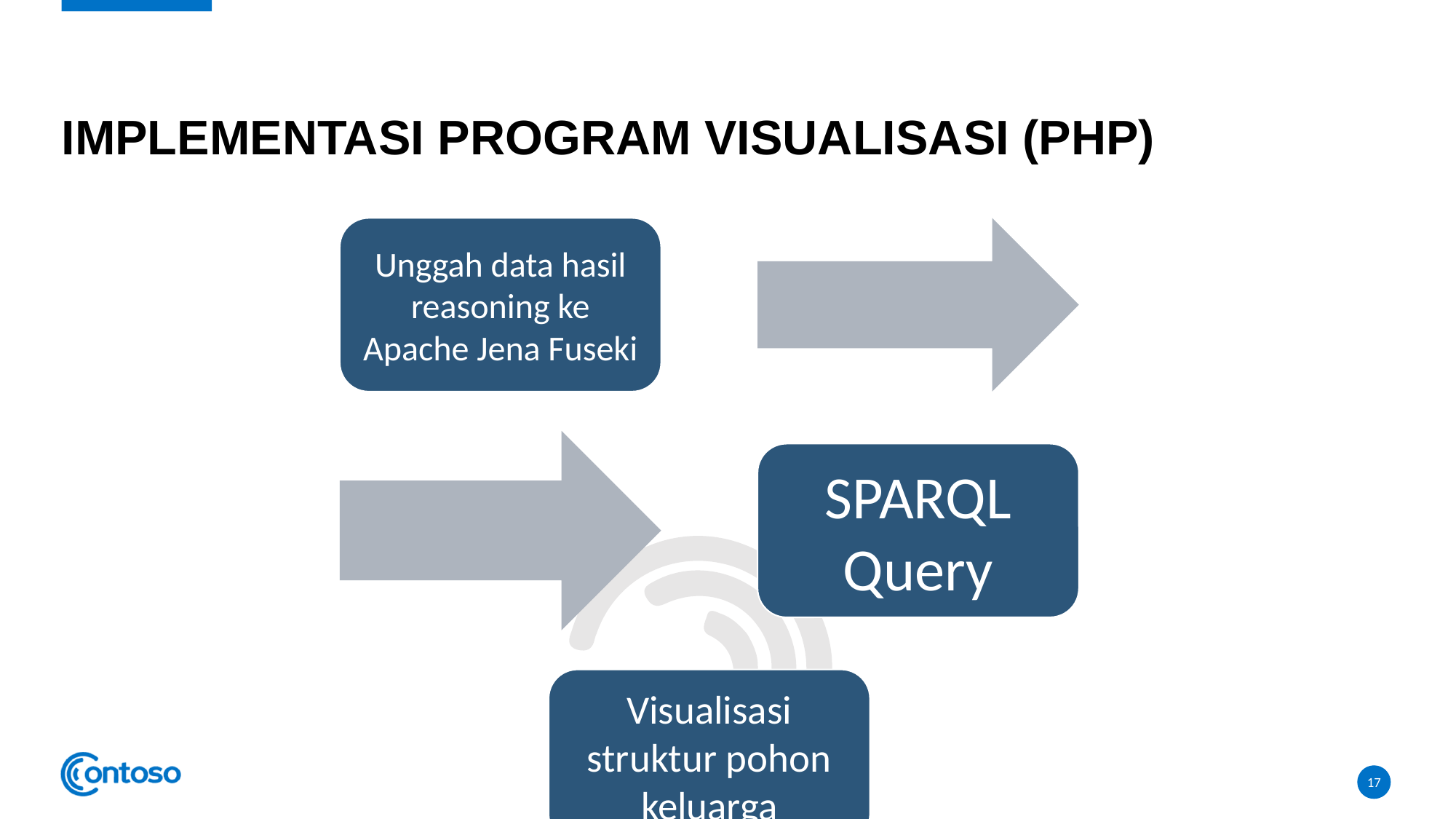

# Implementasi program visualisasi (php)
Unggah data hasil reasoning ke Apache Jena Fuseki
SPARQL Query
17